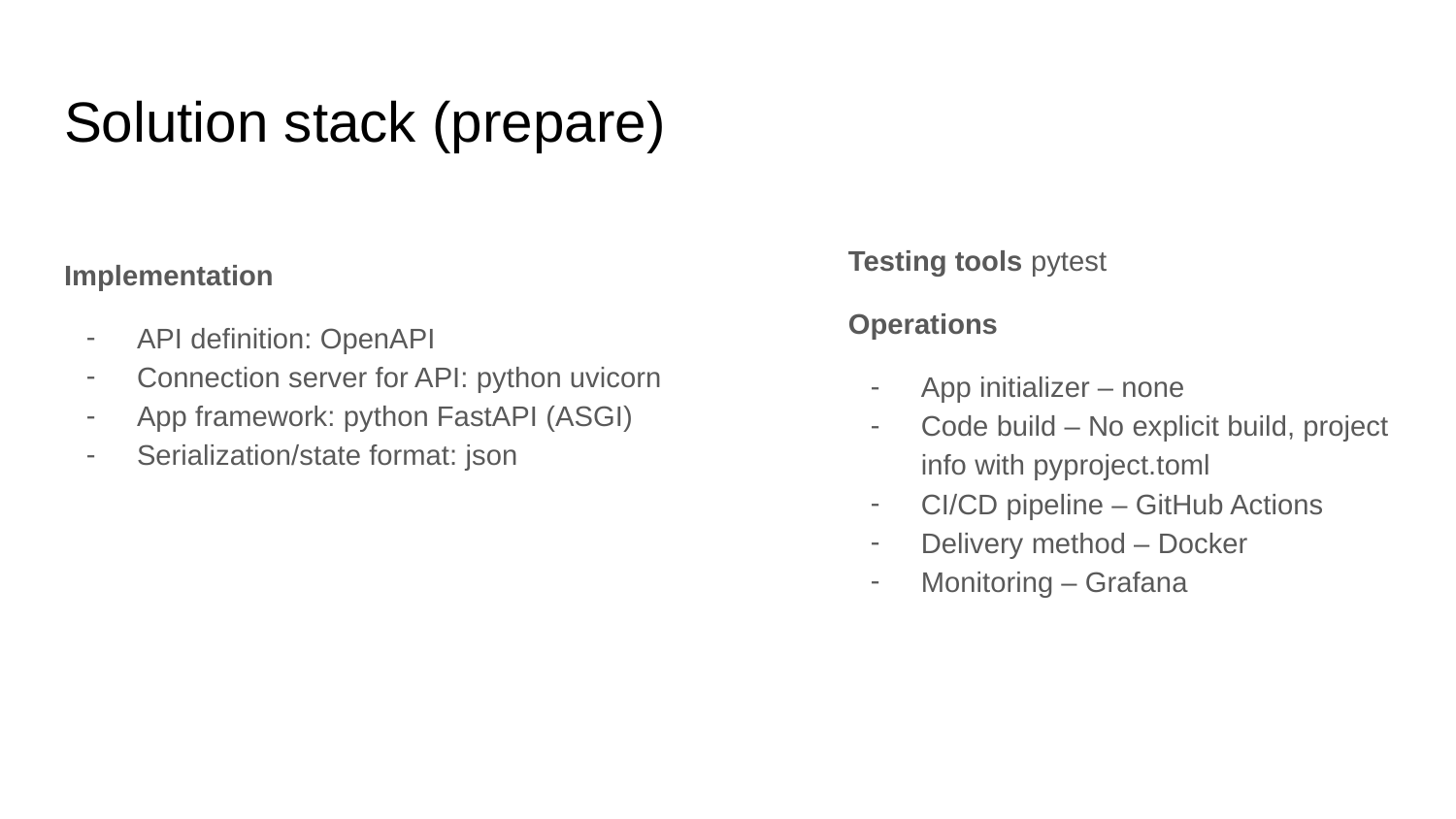

# Solution stack (prepare)
Testing tools pytest
Operations
App initializer – none
Code build – No explicit build, project info with pyproject.toml
CI/CD pipeline – GitHub Actions
Delivery method – Docker
Monitoring – Grafana
Implementation
API definition: OpenAPI
Connection server for API: python uvicorn
App framework: python FastAPI (ASGI)
Serialization/state format: json